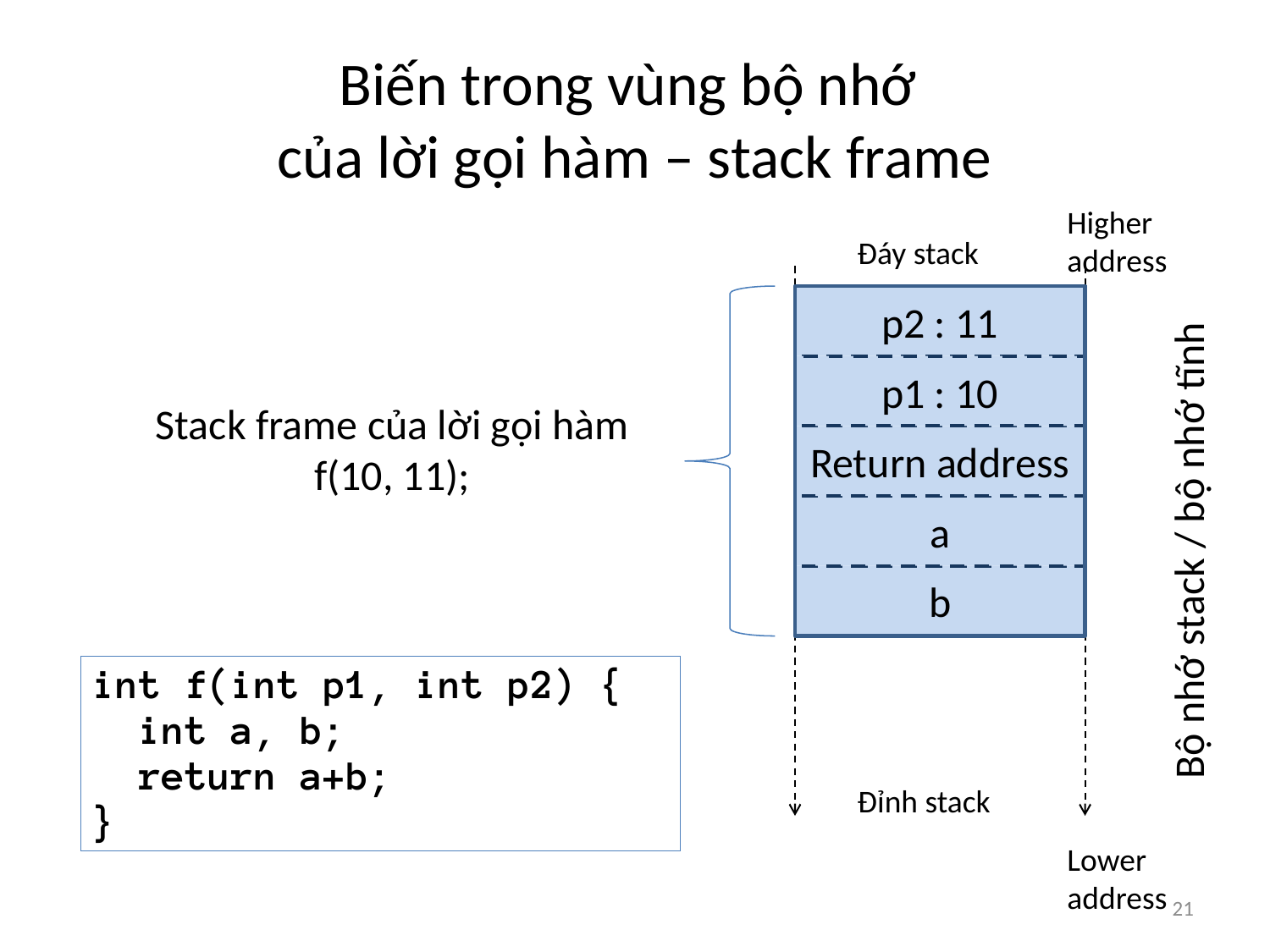

# Biến trong vùng bộ nhớ của lời gọi hàm – stack frame
Higher  address
Đáy stack

p2 : 11

p1 : 10
Stack frame của lời gọi hàm f(10, 11);
Return address
a
Bộ nhớ stack / bộ nhớ tĩnh
b
int f(int p1, int p2) {
  int a, b;
  return a+b;
}
Đỉnh stack
Lower address
21